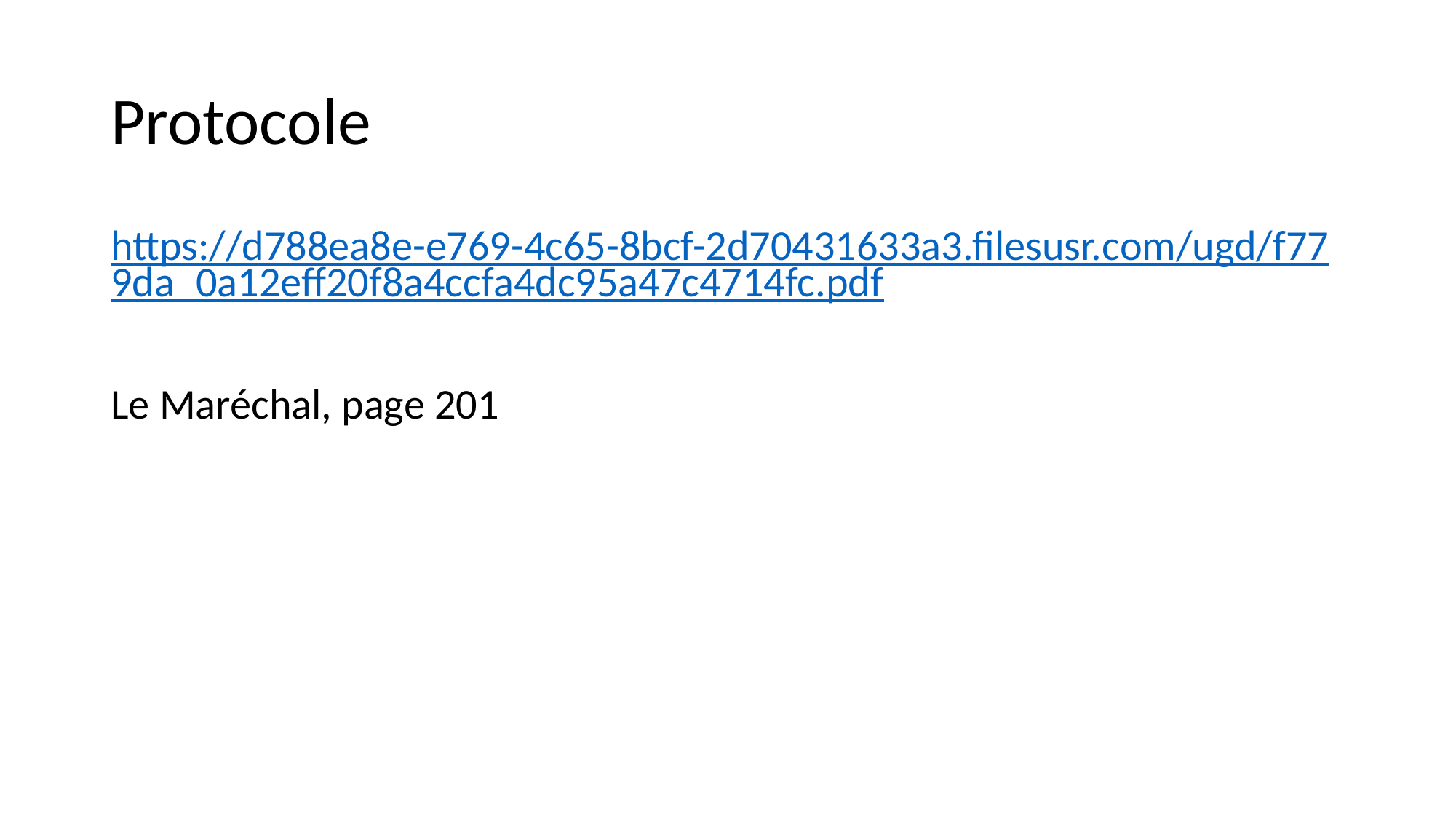

# Protocole
https://d788ea8e-e769-4c65-8bcf-2d70431633a3.filesusr.com/ugd/f779da_0a12eff20f8a4ccfa4dc95a47c4714fc.pdf

Le Maréchal, page 201